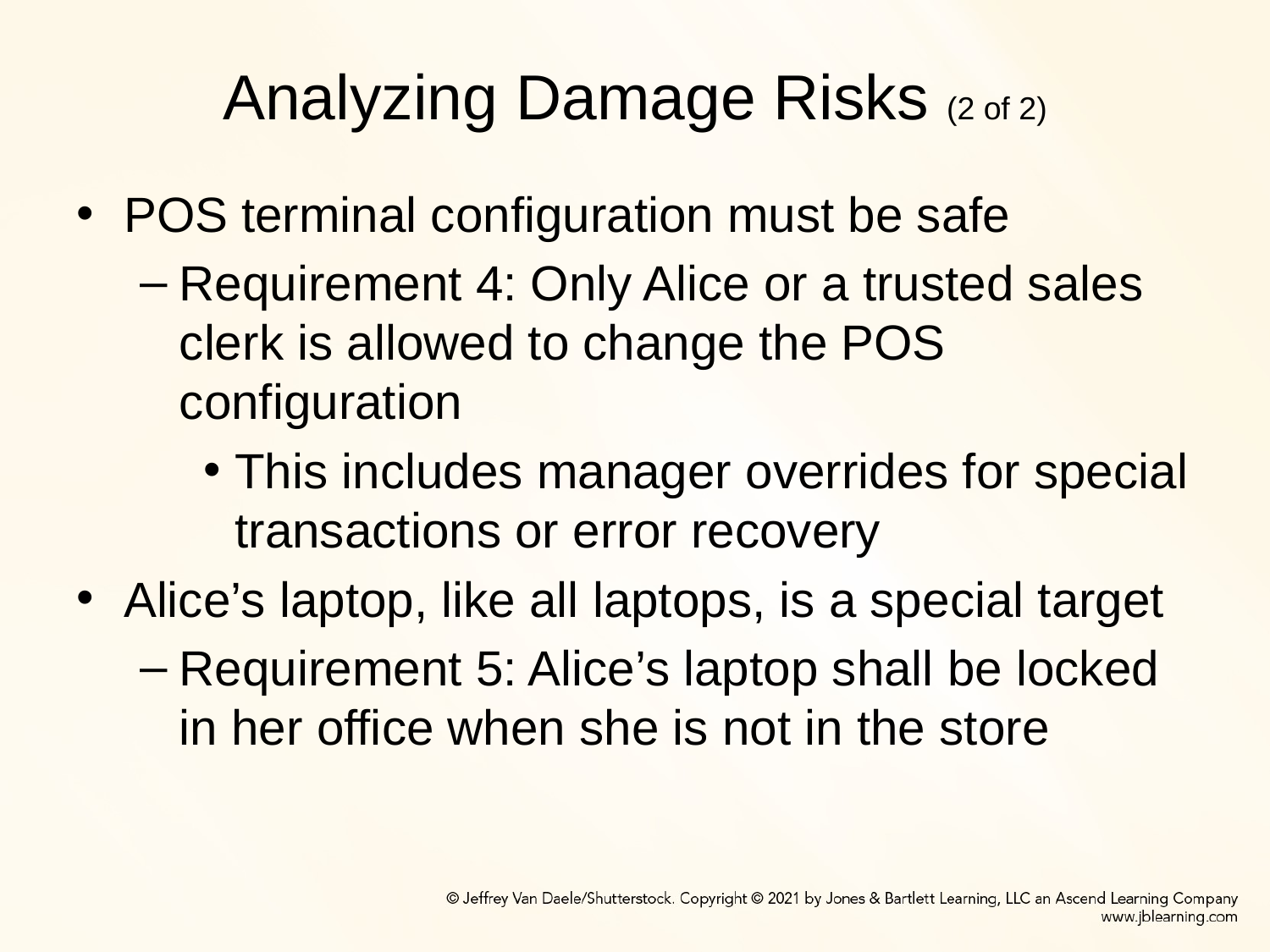

# Analyzing Damage Risks (2 of 2)
POS terminal configuration must be safe
Requirement 4: Only Alice or a trusted sales clerk is allowed to change the POS configuration
This includes manager overrides for special transactions or error recovery
Alice’s laptop, like all laptops, is a special target
Requirement 5: Alice’s laptop shall be locked in her office when she is not in the store